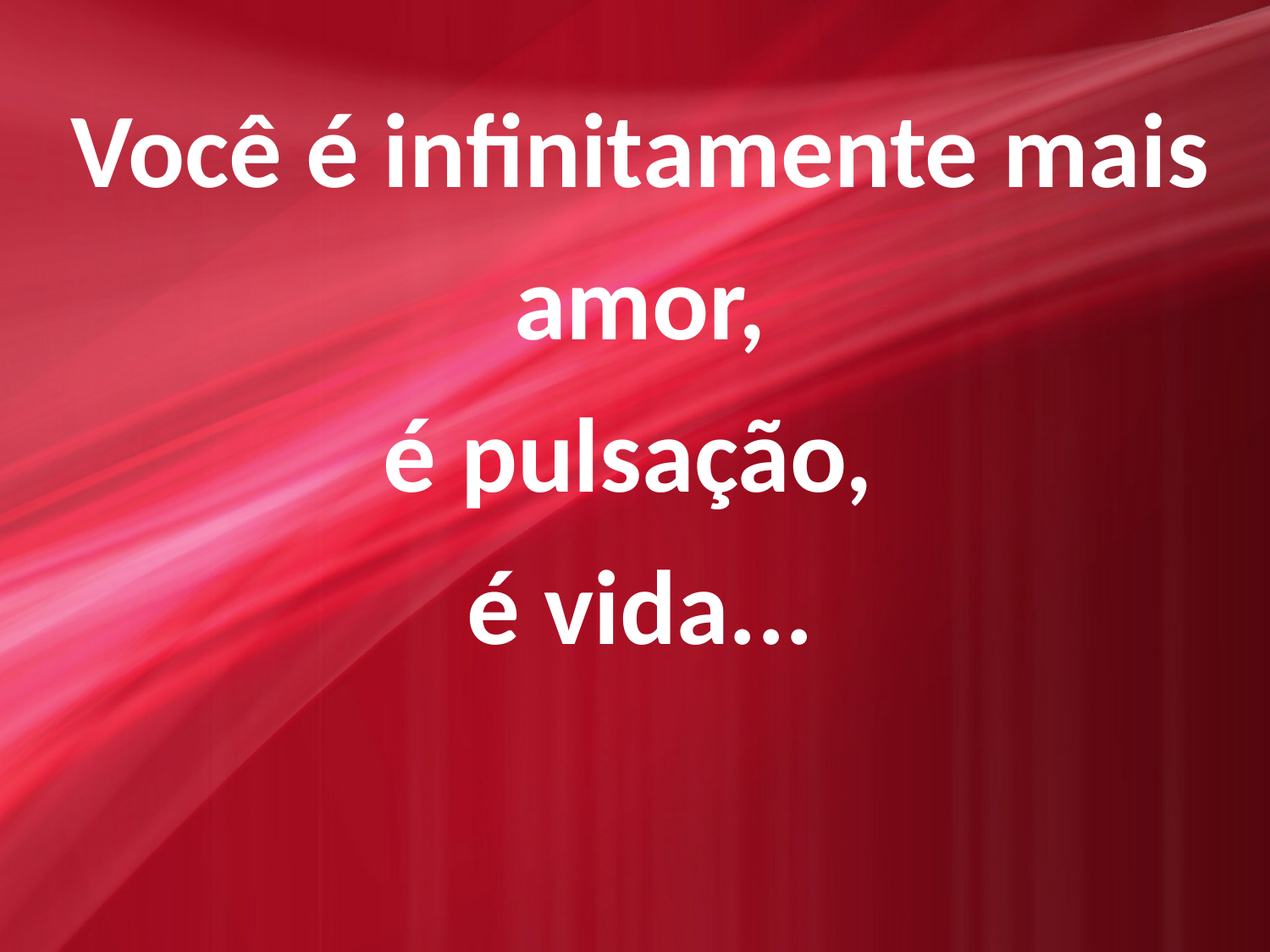

Você é infinitamente mais amor,
é pulsação,
é vida...